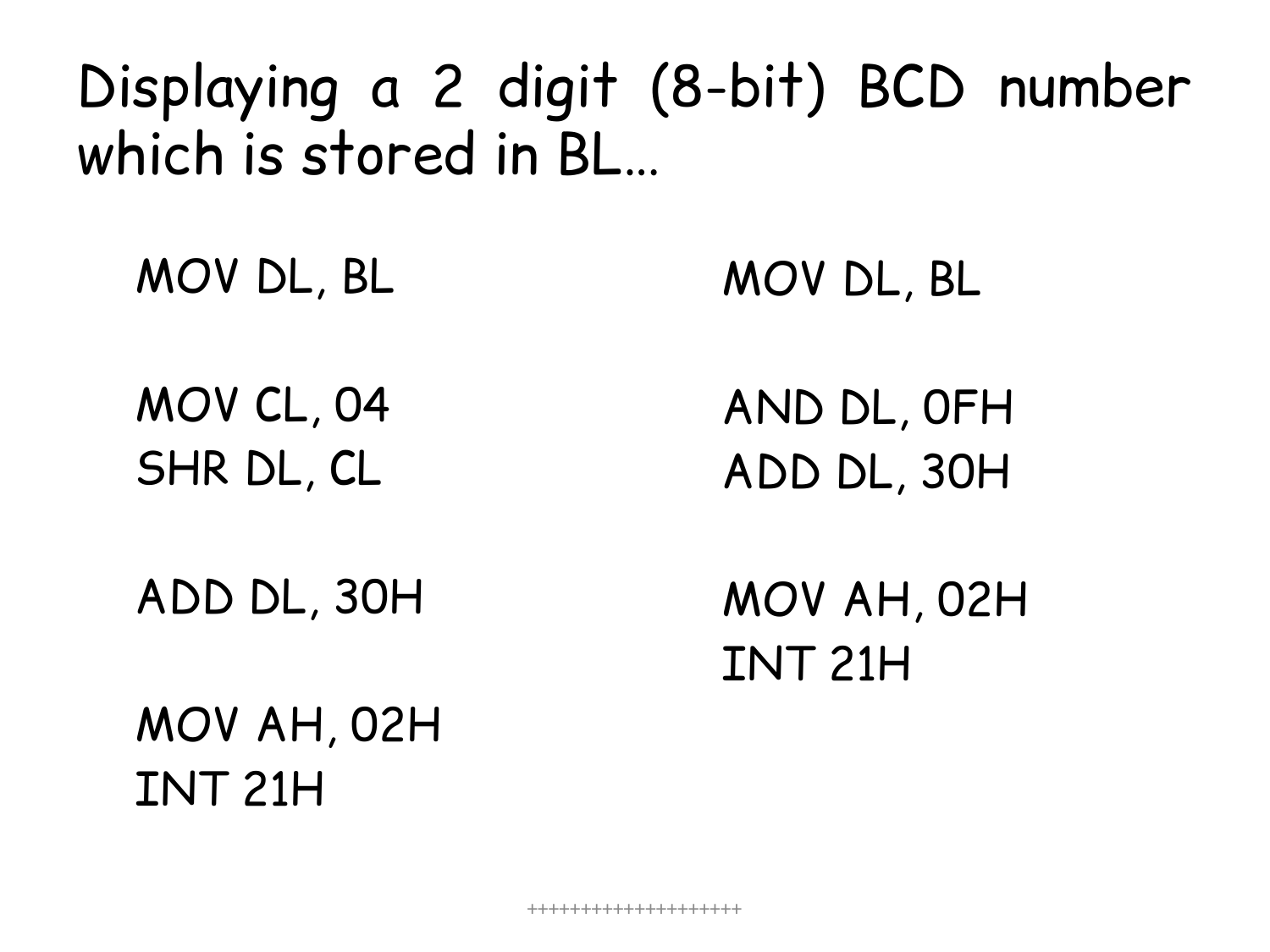

# Displaying a 2 digit (8-bit) BCD number which is stored in BL…
MOV DL, BL

MOV CL, 04
SHR DL, CL

ADD DL, 30H

MOV AH, 02H
INT 21H
MOV DL, BL

AND DL, 0FH
ADD DL, 30H

MOV AH, 02H
INT 21H
++++++++++++++++++++